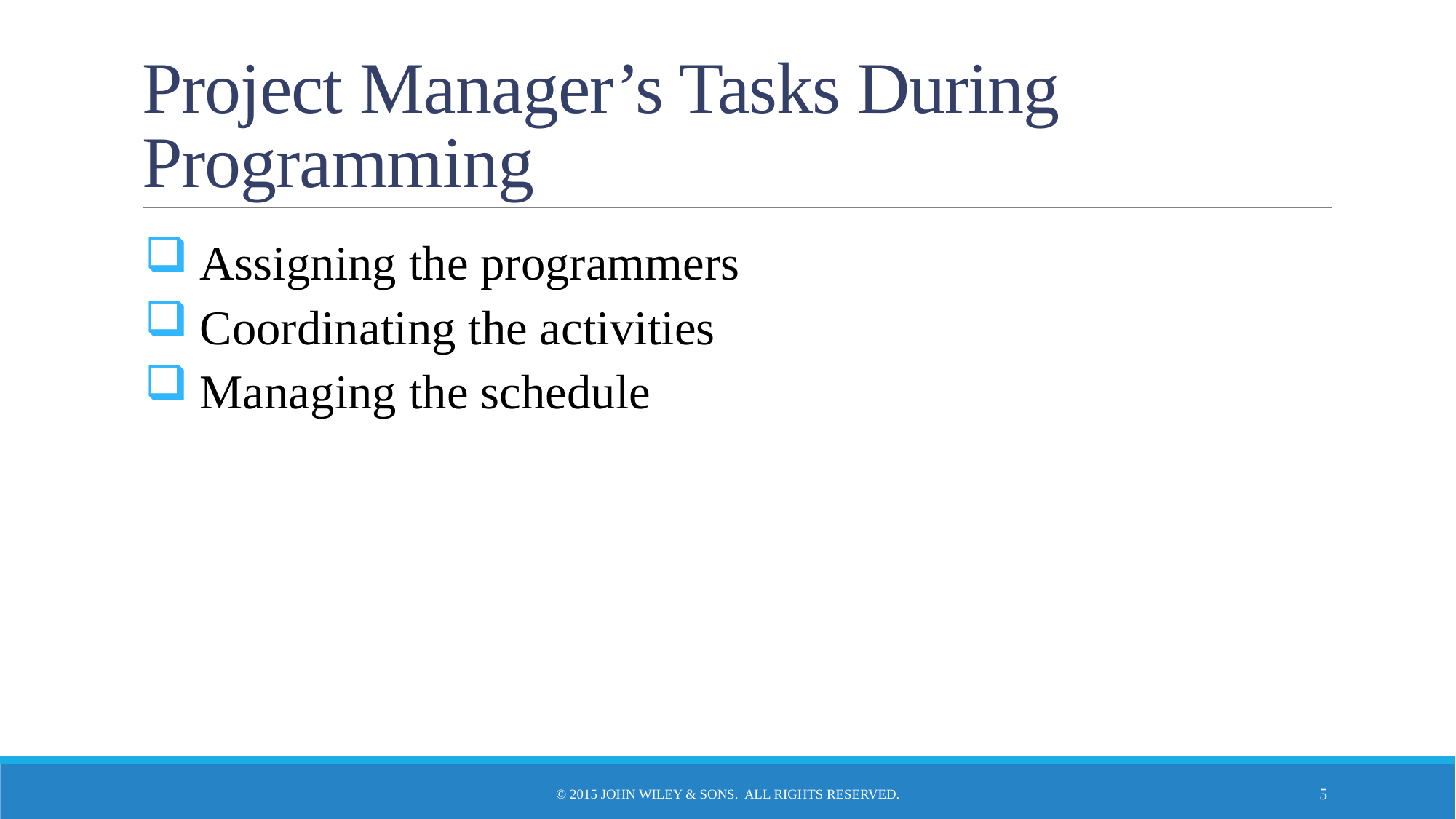

# Project Manager’s Tasks During Programming
Assigning the programmers
Coordinating the activities
Managing the schedule
© 2015 John Wiley & Sons.  All Rights Reserved.
5